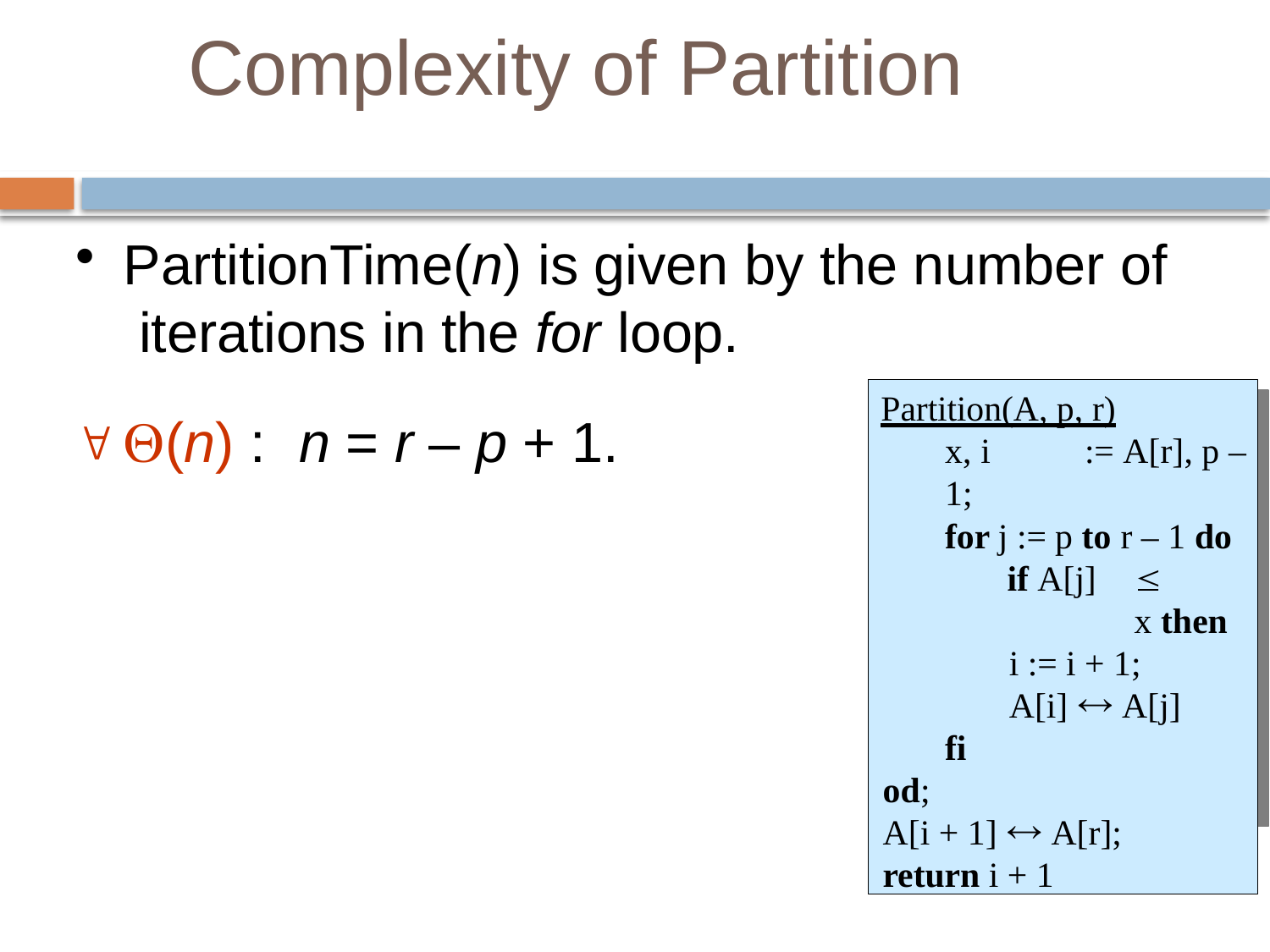

# Complexity of Partition
PartitionTime(n) is given by the number of  iterations in the for loop.
∀ Θ(n) :	n = r – p + 1.
Partition(A, p, r)
x, i	:= A[r], p – 1;
for j := p to r – 1 do  if A[j]	≤	x then
i := i + 1;
A[i] ↔ A[j]
fi
od;
A[i + 1] ↔ A[r];
return i + 1